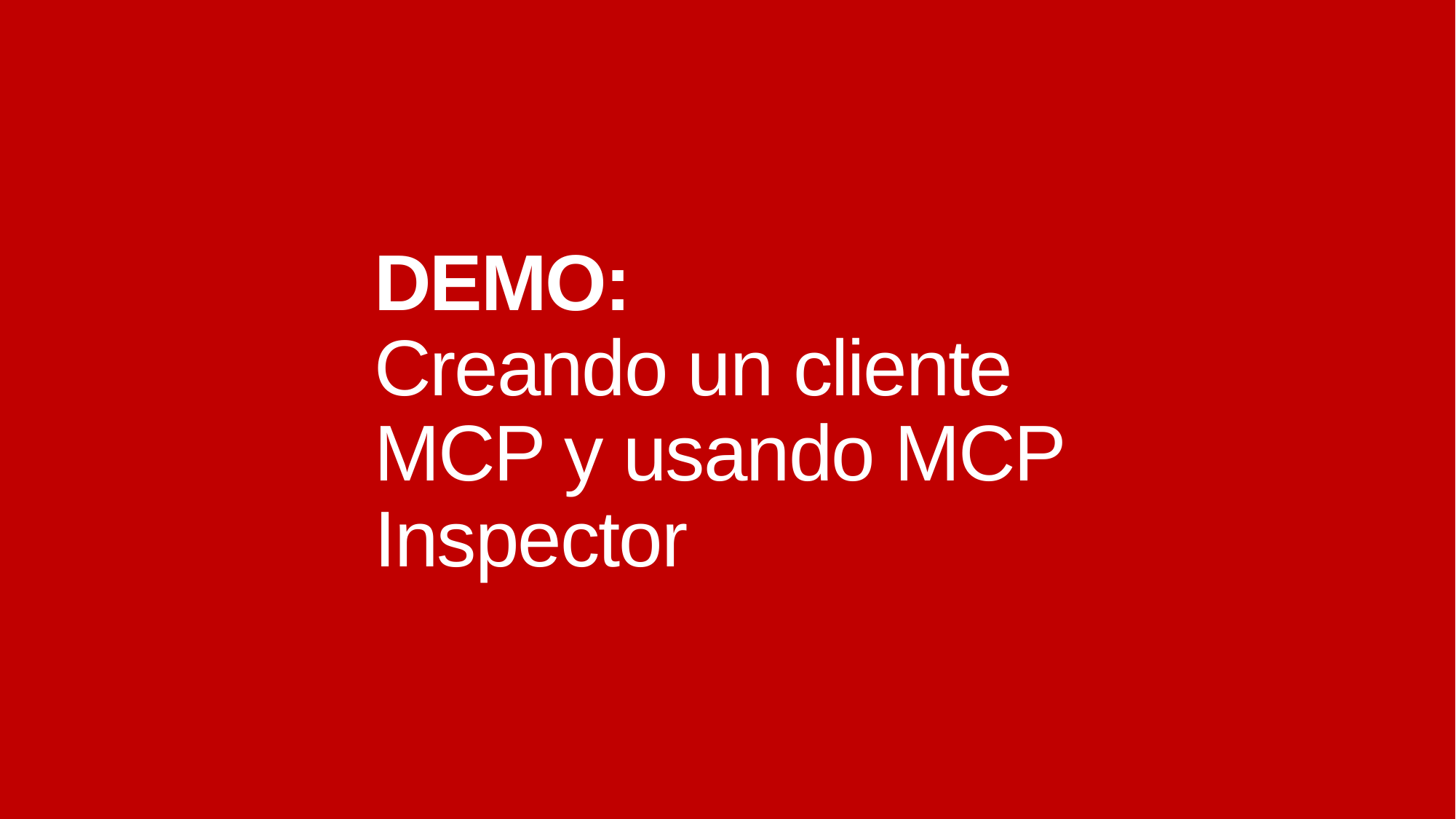

# DEMO: Creando un cliente MCP y usando MCP Inspector